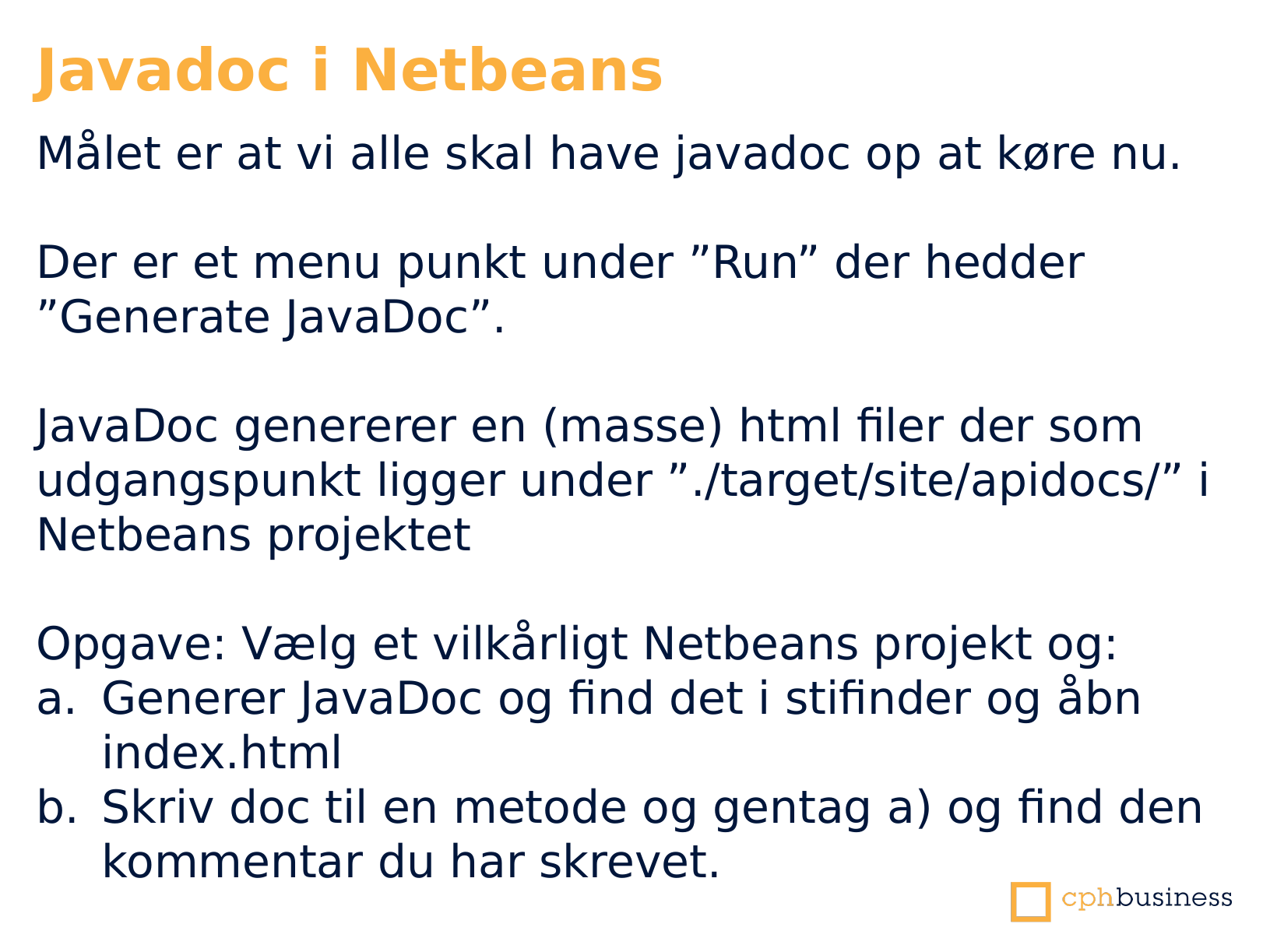

Javadoc i Netbeans
Målet er at vi alle skal have javadoc op at køre nu.

Der er et menu punkt under ”Run” der hedder ”Generate JavaDoc”.

JavaDoc genererer en (masse) html filer der som udgangspunkt ligger under ”./target/site/apidocs/” i Netbeans projektet

Opgave: Vælg et vilkårligt Netbeans projekt og:
Generer JavaDoc og find det i stifinder og åbn index.html
Skriv doc til en metode og gentag a) og find den kommentar du har skrevet.